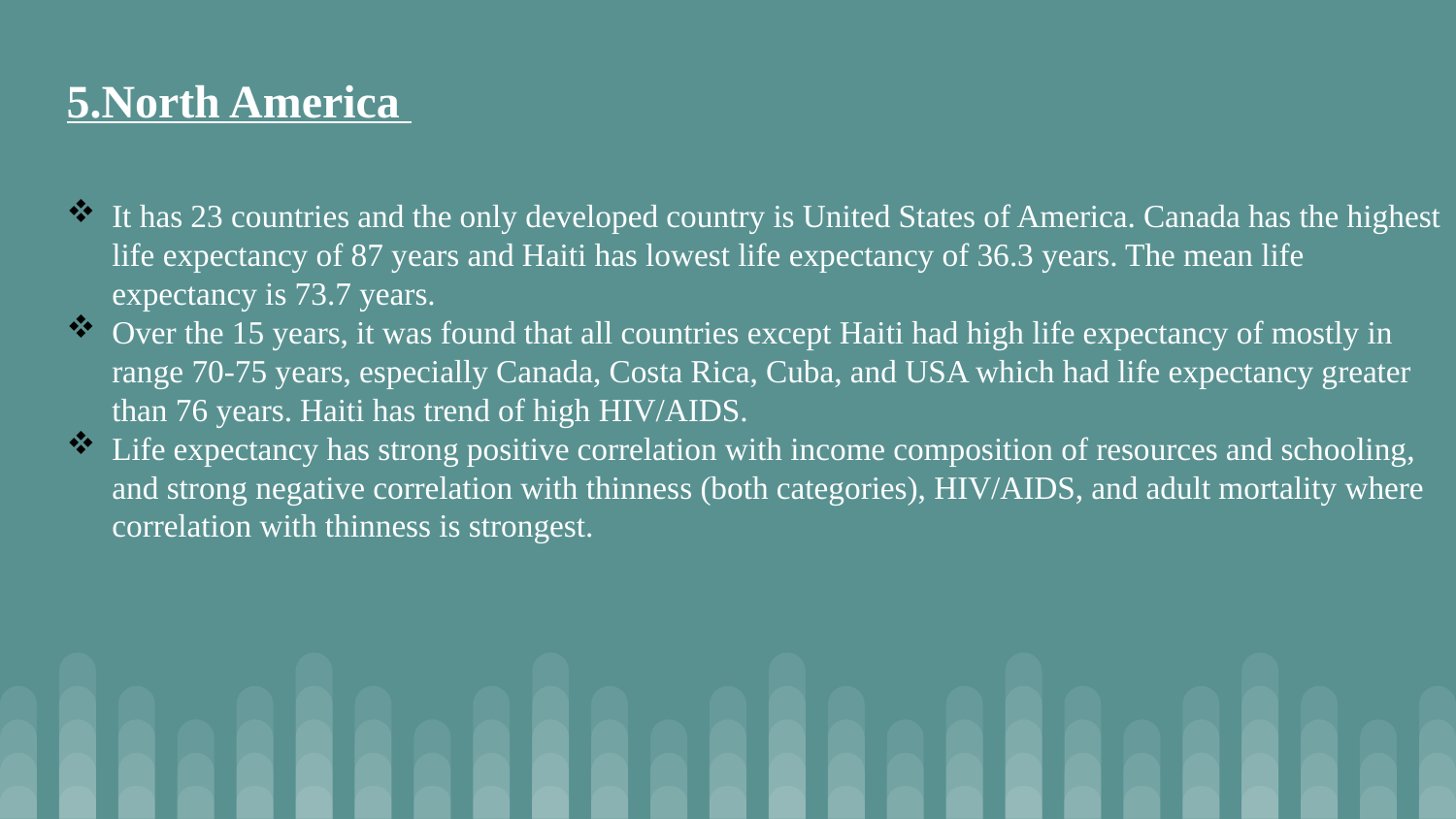

5.North America
It has 23 countries and the only developed country is United States of America. Canada has the highest life expectancy of 87 years and Haiti has lowest life expectancy of 36.3 years. The mean life expectancy is 73.7 years.
Over the 15 years, it was found that all countries except Haiti had high life expectancy of mostly in range 70-75 years, especially Canada, Costa Rica, Cuba, and USA which had life expectancy greater than 76 years. Haiti has trend of high HIV/AIDS.
Life expectancy has strong positive correlation with income composition of resources and schooling, and strong negative correlation with thinness (both categories), HIV/AIDS, and adult mortality where correlation with thinness is strongest.